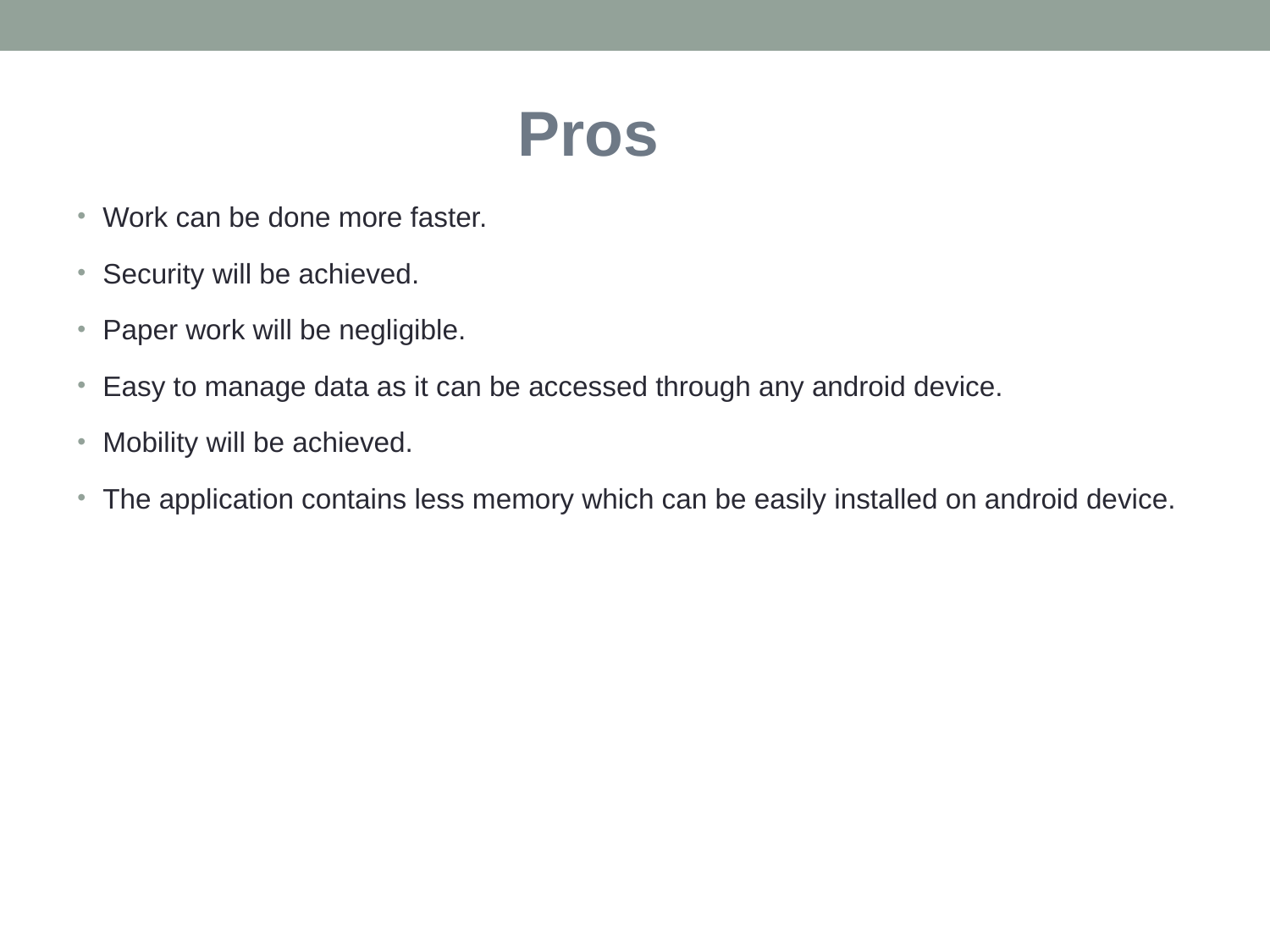

Pros
Work can be done more faster.
Security will be achieved.
Paper work will be negligible.
Easy to manage data as it can be accessed through any android device.
Mobility will be achieved.
The application contains less memory which can be easily installed on android device.